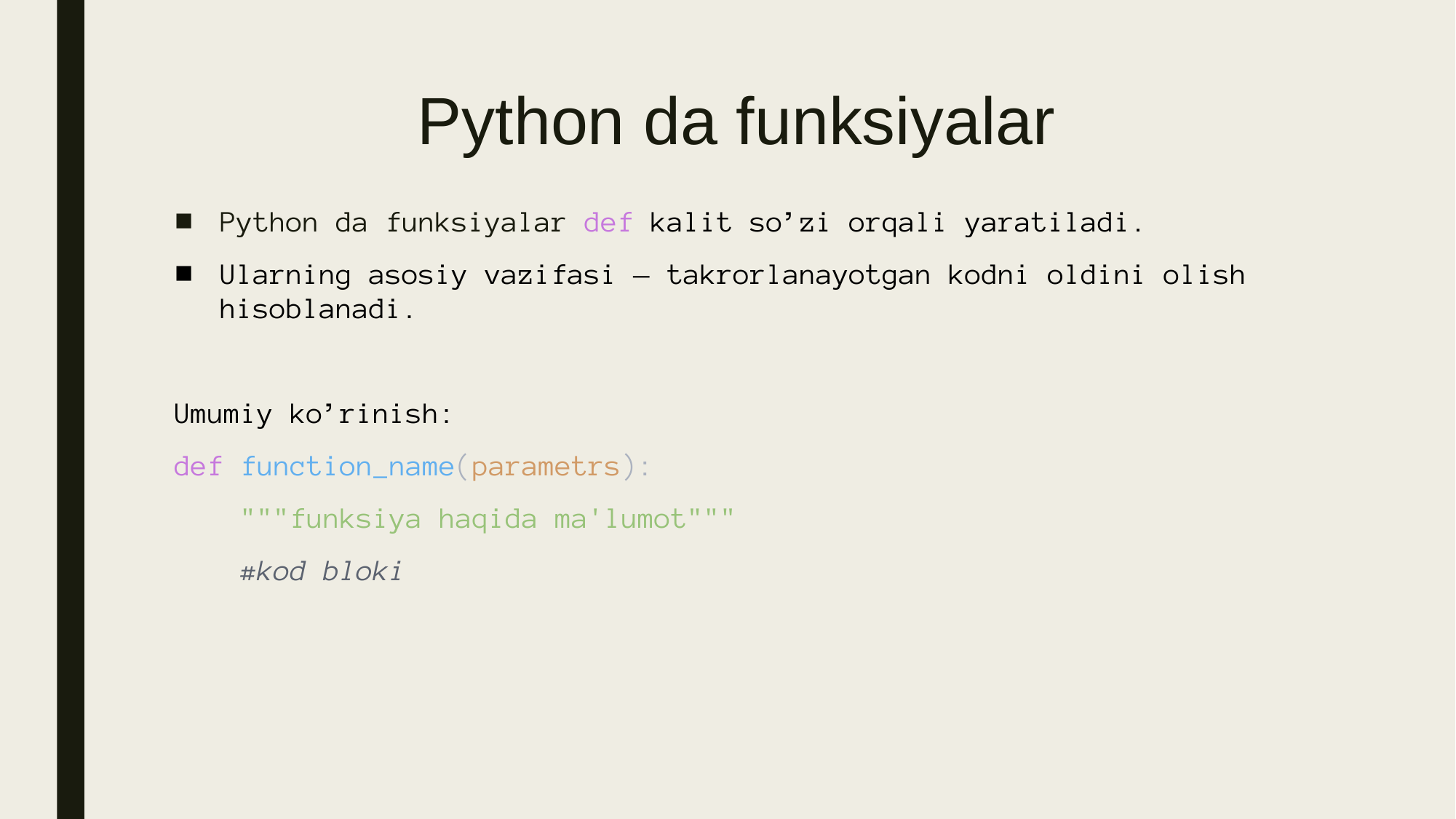

# Python da funksiyalar
Python da funksiyalar def kalit so’zi orqali yaratiladi.
Ularning asosiy vazifasi — takrorlanayotgan kodni oldini olish hisoblanadi.

Umumiy ko’rinish:
def function_name(parametrs):
    """funksiya haqida ma'lumot"""
    #kod bloki